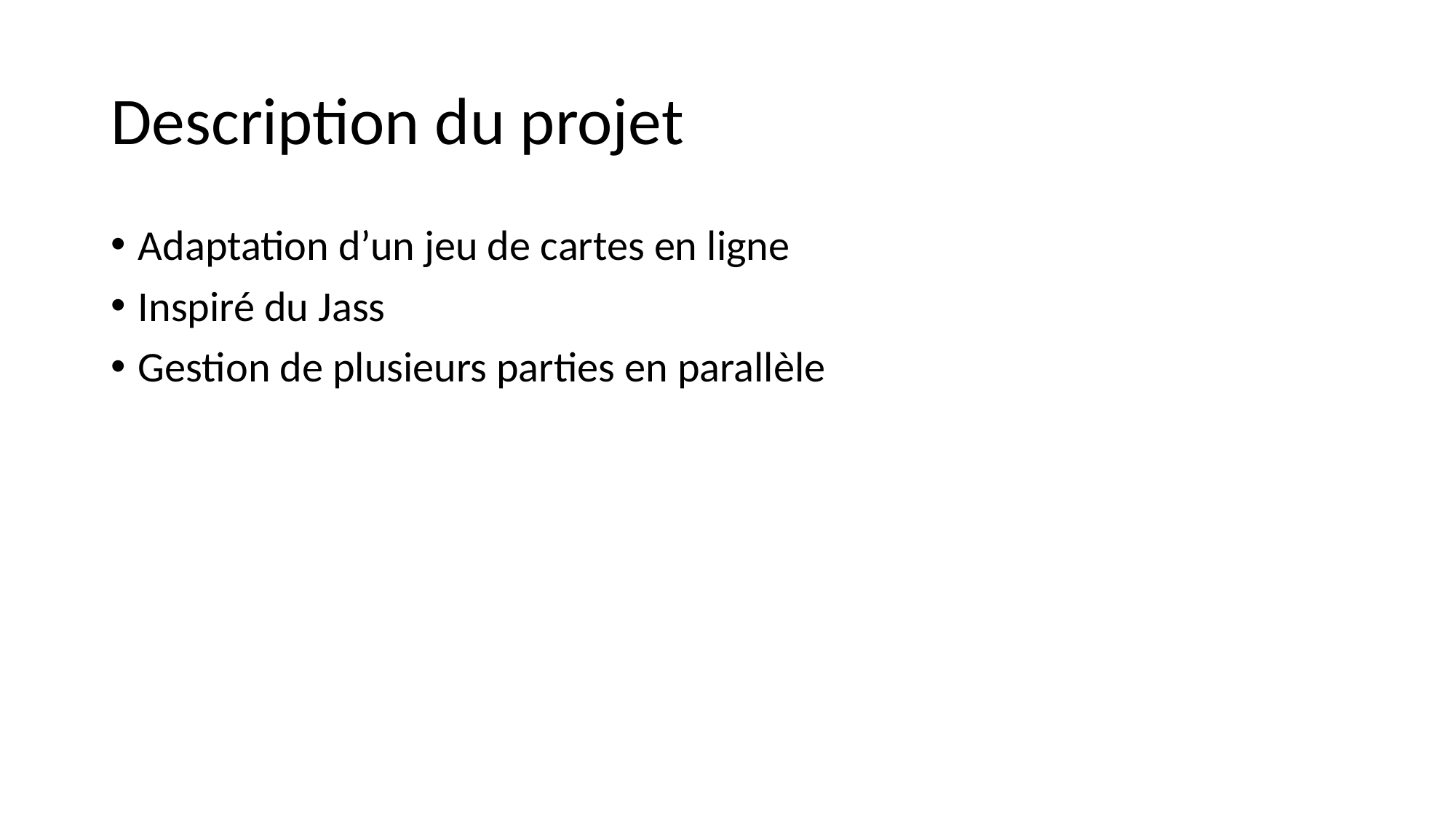

# Description du projet
Adaptation d’un jeu de cartes en ligne
Inspiré du Jass
Gestion de plusieurs parties en parallèle